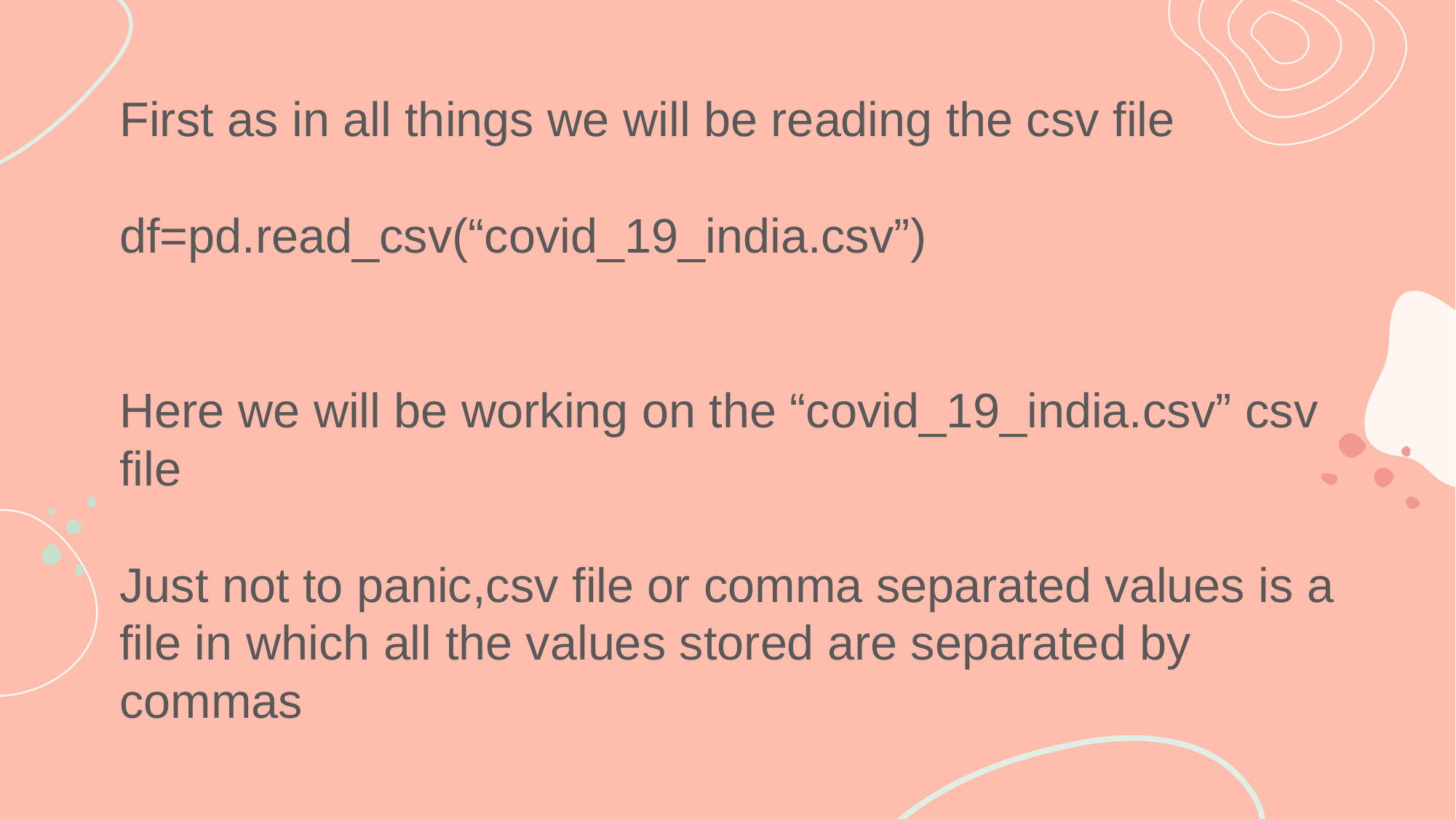

First as in all things we will be reading the csv file

df=pd.read_csv(“covid_19_india.csv”)

Here we will be working on the “covid_19_india.csv” csv file

Just not to panic,csv file or comma separated values is a file in which all the values stored are separated by commas